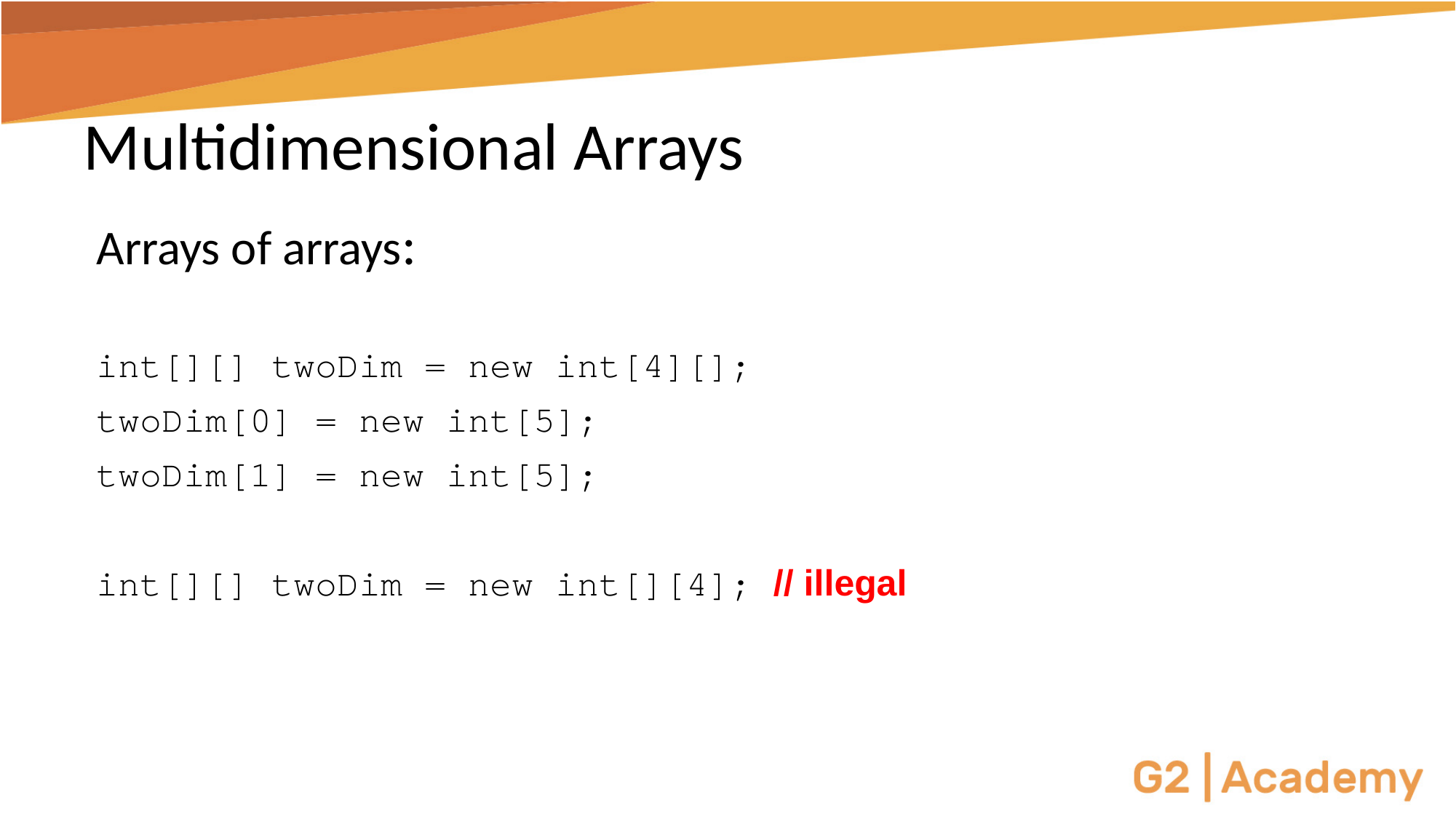

# Multidimensional Arrays
Arrays of arrays:

int[][] twoDim = new int[4][];
twoDim[0] = new int[5];
twoDim[1] = new int[5];

int[][] twoDim = new int[][4]; // illegal